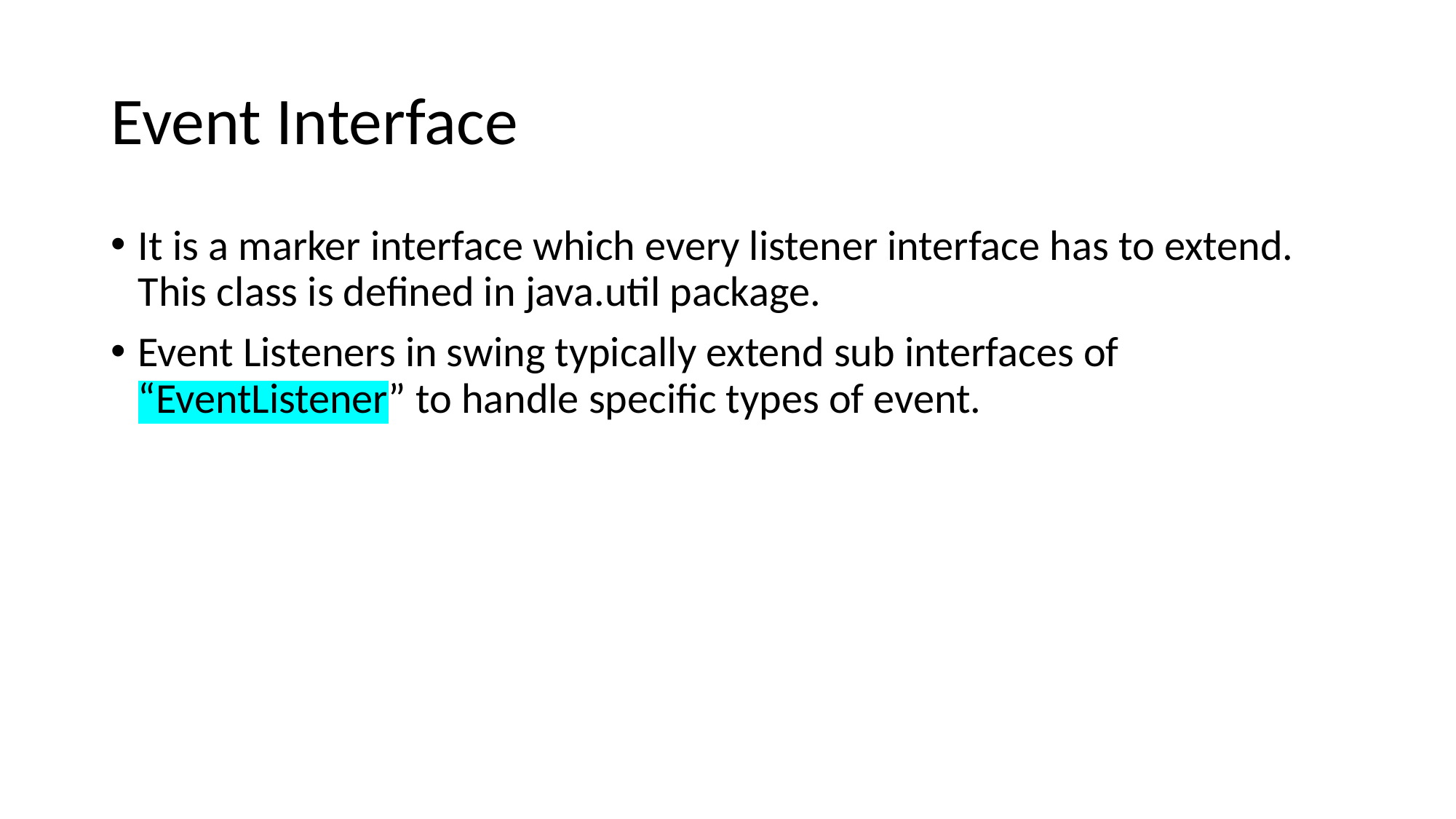

# Event Interface
It is a marker interface which every listener interface has to extend. This class is defined in java.util package.
Event Listeners in swing typically extend sub interfaces of “EventListener” to handle specific types of event.